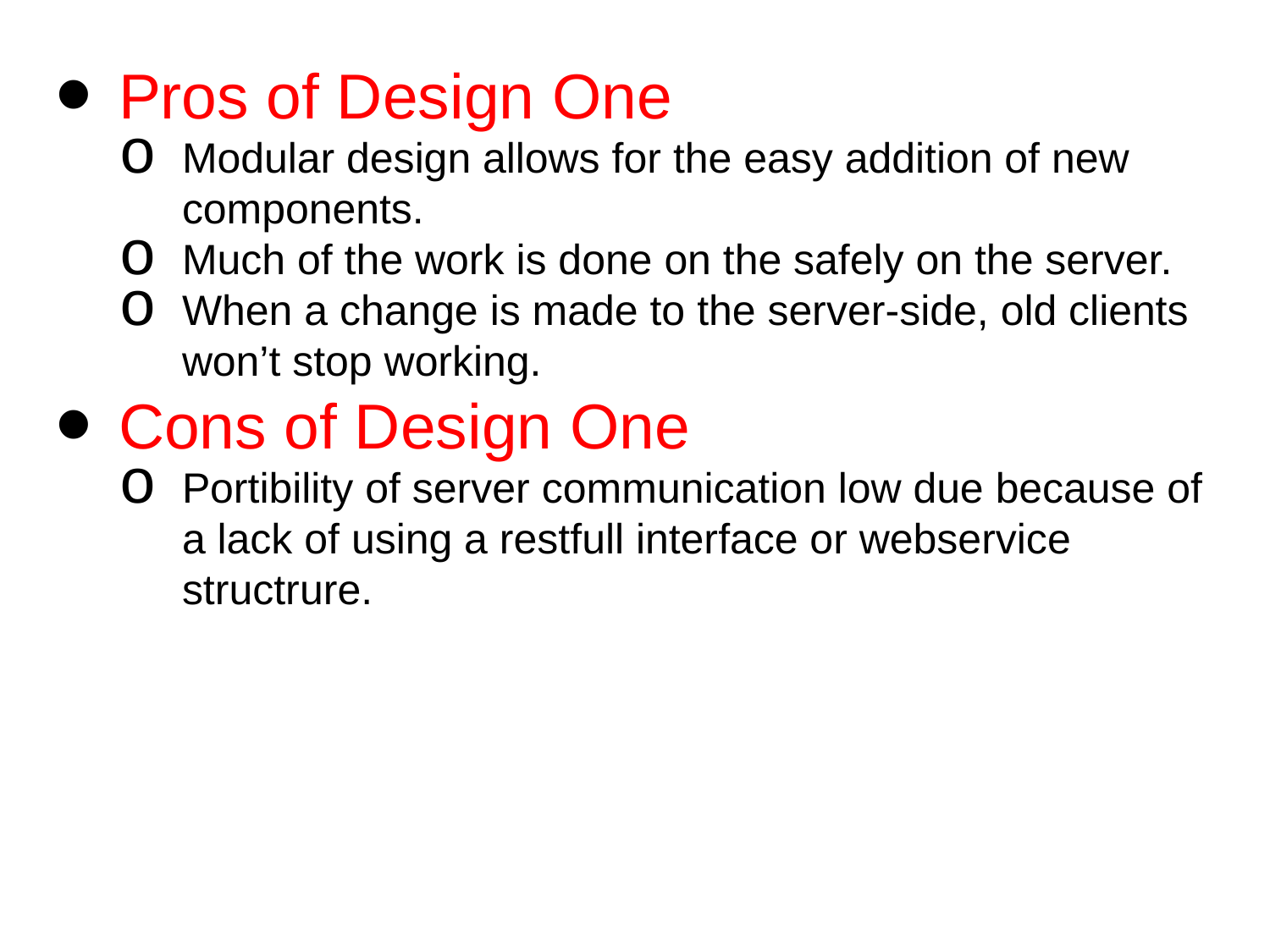

Pros of Design One
Modular design allows for the easy addition of new components.
Much of the work is done on the safely on the server.
When a change is made to the server-side, old clients won’t stop working.
Cons of Design One
Portibility of server communication low due because of a lack of using a restfull interface or webservice structrure.